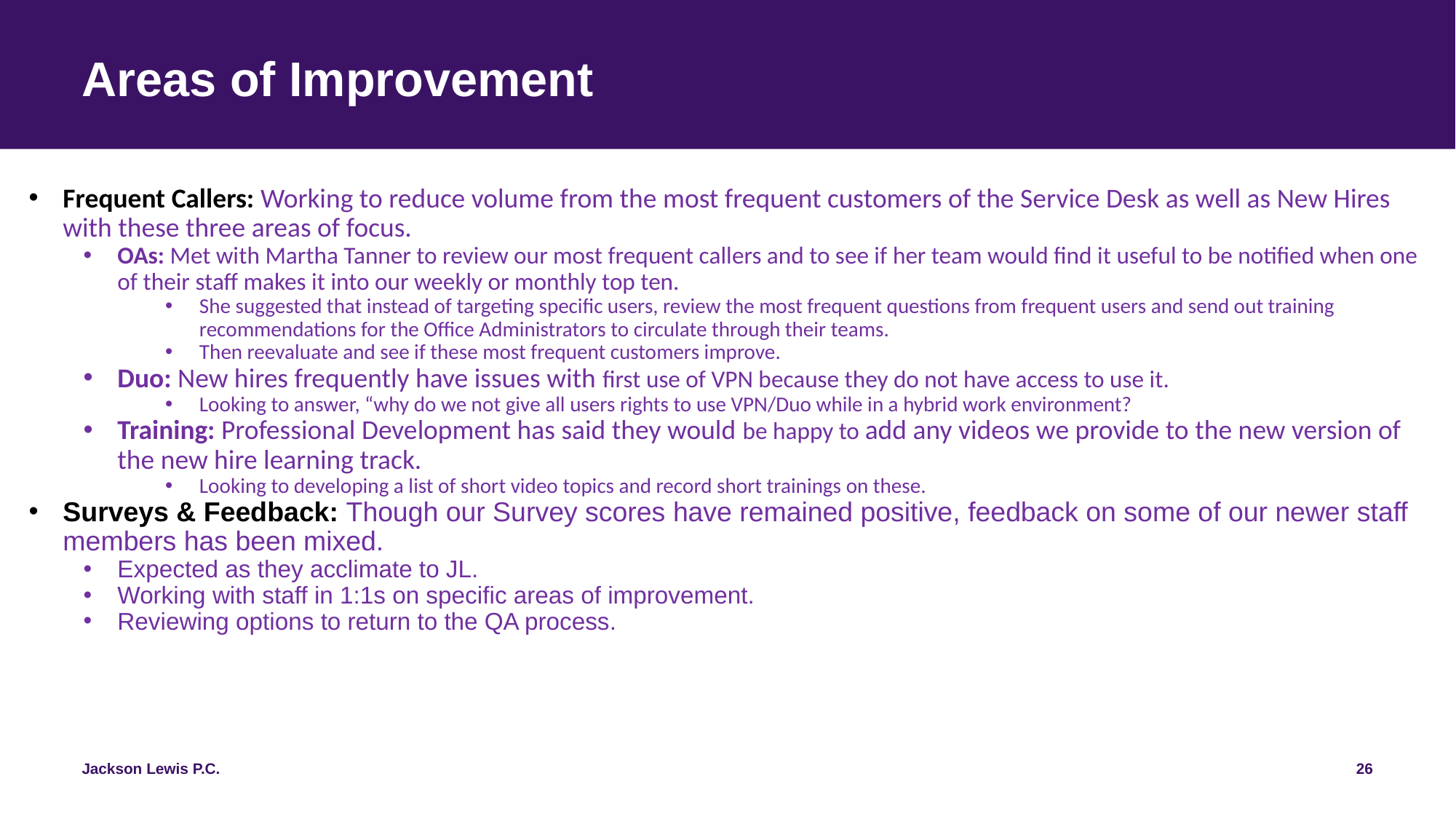

# Areas of Improvement
Frequent Callers: Working to reduce volume from the most frequent customers of the Service Desk as well as New Hires with these three areas of focus.
OAs: Met with Martha Tanner to review our most frequent callers and to see if her team would find it useful to be notified when one of their staff makes it into our weekly or monthly top ten.
She suggested that instead of targeting specific users, review the most frequent questions from frequent users and send out training recommendations for the Office Administrators to circulate through their teams.
Then reevaluate and see if these most frequent customers improve.
Duo: New hires frequently have issues with first use of VPN because they do not have access to use it.
Looking to answer, “why do we not give all users rights to use VPN/Duo while in a hybrid work environment?
Training: Professional Development has said they would be happy to add any videos we provide to the new version of the new hire learning track.
Looking to developing a list of short video topics and record short trainings on these.
Surveys & Feedback: Though our Survey scores have remained positive, feedback on some of our newer staff members has been mixed.
Expected as they acclimate to JL.
Working with staff in 1:1s on specific areas of improvement.
Reviewing options to return to the QA process.

26
Jackson Lewis P.C.